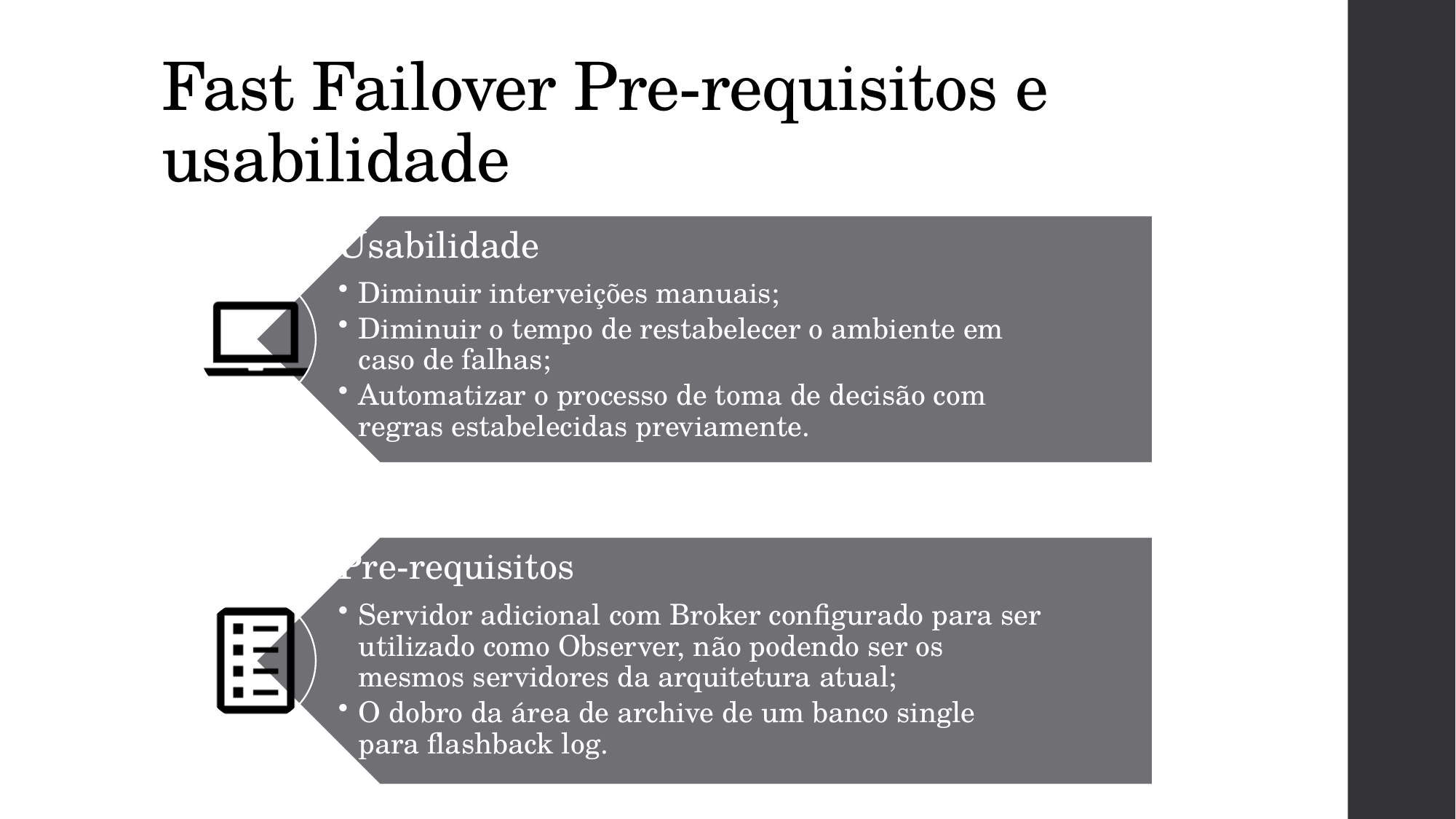

# Fast Failover Pre-requisitos e usabilidade
Usabilidade
Diminuir interveições manuais;
Diminuir o tempo de restabelecer o ambiente em caso de falhas;
Automatizar o processo de toma de decisão com regras estabelecidas previamente.
Pre-requisitos
Servidor adicional com Broker configurado para ser utilizado como Observer, não podendo ser os mesmos servidores da arquitetura atual;
O dobro da área de archive de um banco single para flashback log.